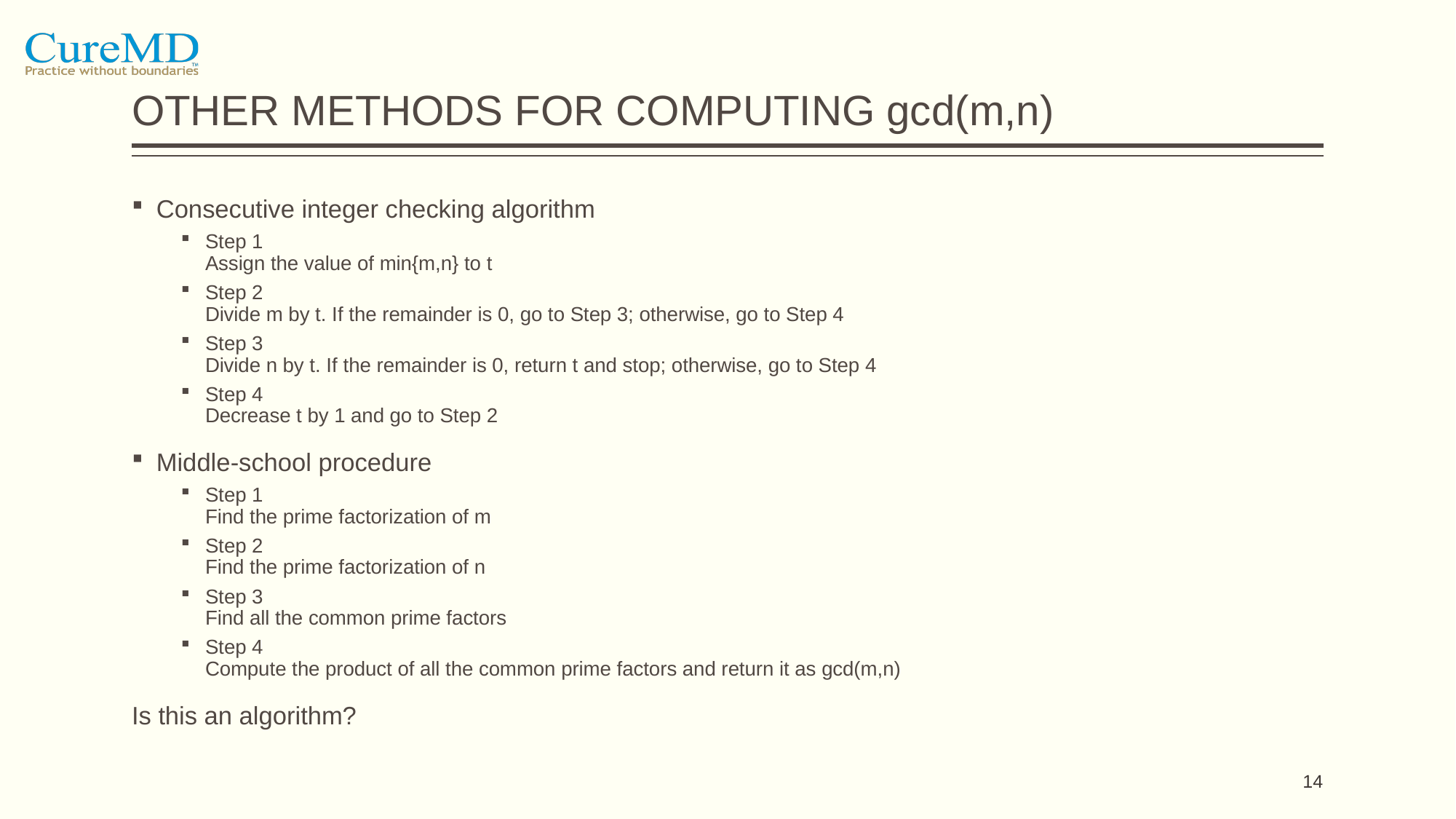

# OTHER METHODS FOR COMPUTING gcd(m,n)
Consecutive integer checking algorithm
Step 1
Assign the value of min{m,n} to t
Step 2
Divide m by t. If the remainder is 0, go to Step 3; otherwise, go to Step 4
Step 3
Divide n by t. If the remainder is 0, return t and stop; otherwise, go to Step 4
Step 4
Decrease t by 1 and go to Step 2
Middle-school procedure
Step 1
Find the prime factorization of m
Step 2
Find the prime factorization of n
Step 3
Find all the common prime factors
Step 4
Compute the product of all the common prime factors and return it as gcd(m,n)
Is this an algorithm?
14